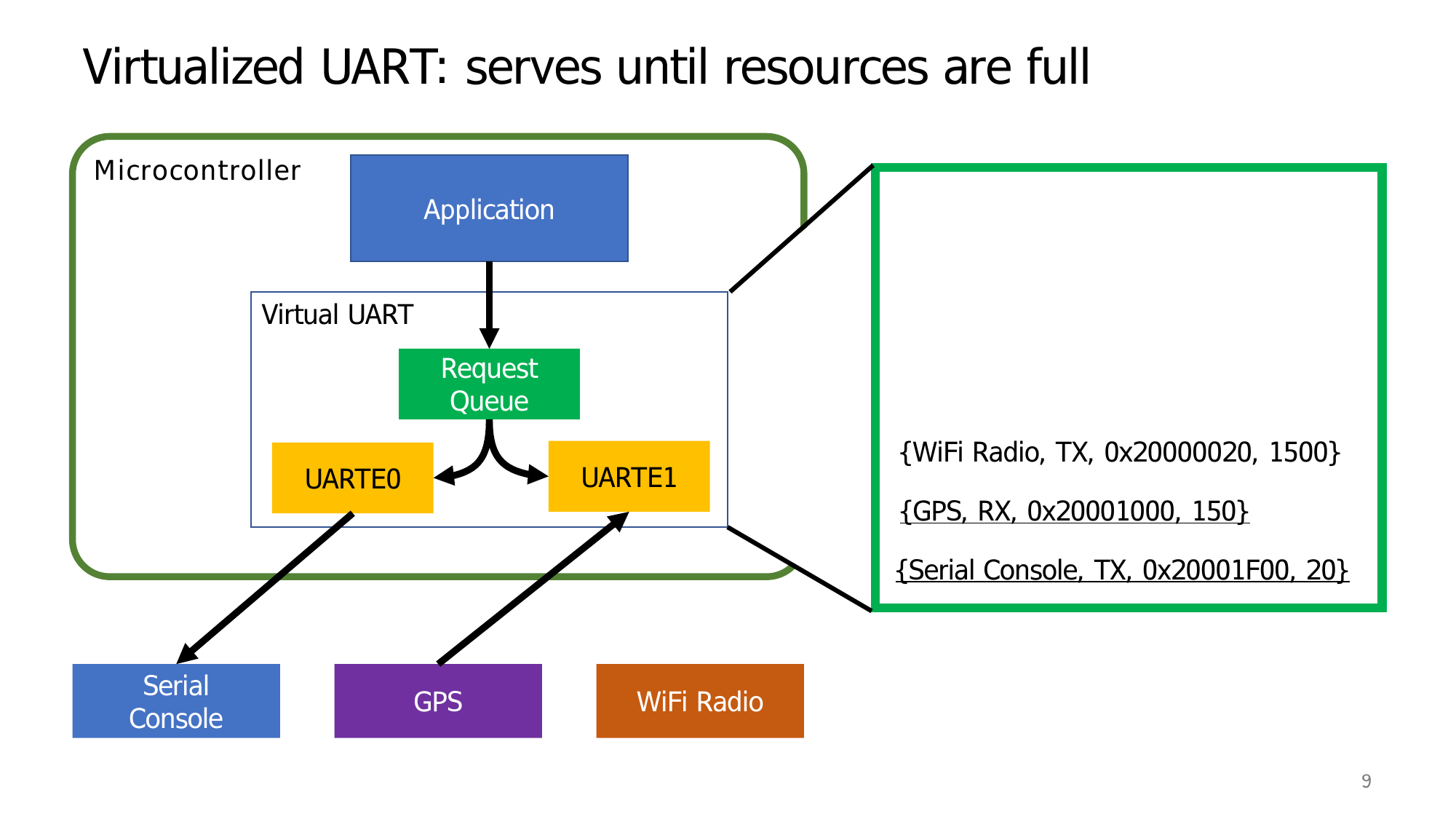

# Virtualized UART: serves until resources are full
Microcontroller
Application

Virtual UART
Request Queue

{WiFi Radio, TX, 0x20000020, 1500}
UARTE1
UARTE0
{GPS, RX, 0x20001000, 150}
{Serial Console, TX, 0x20001F00, 20}
GPS
Serial
Console
WiFi Radio
9